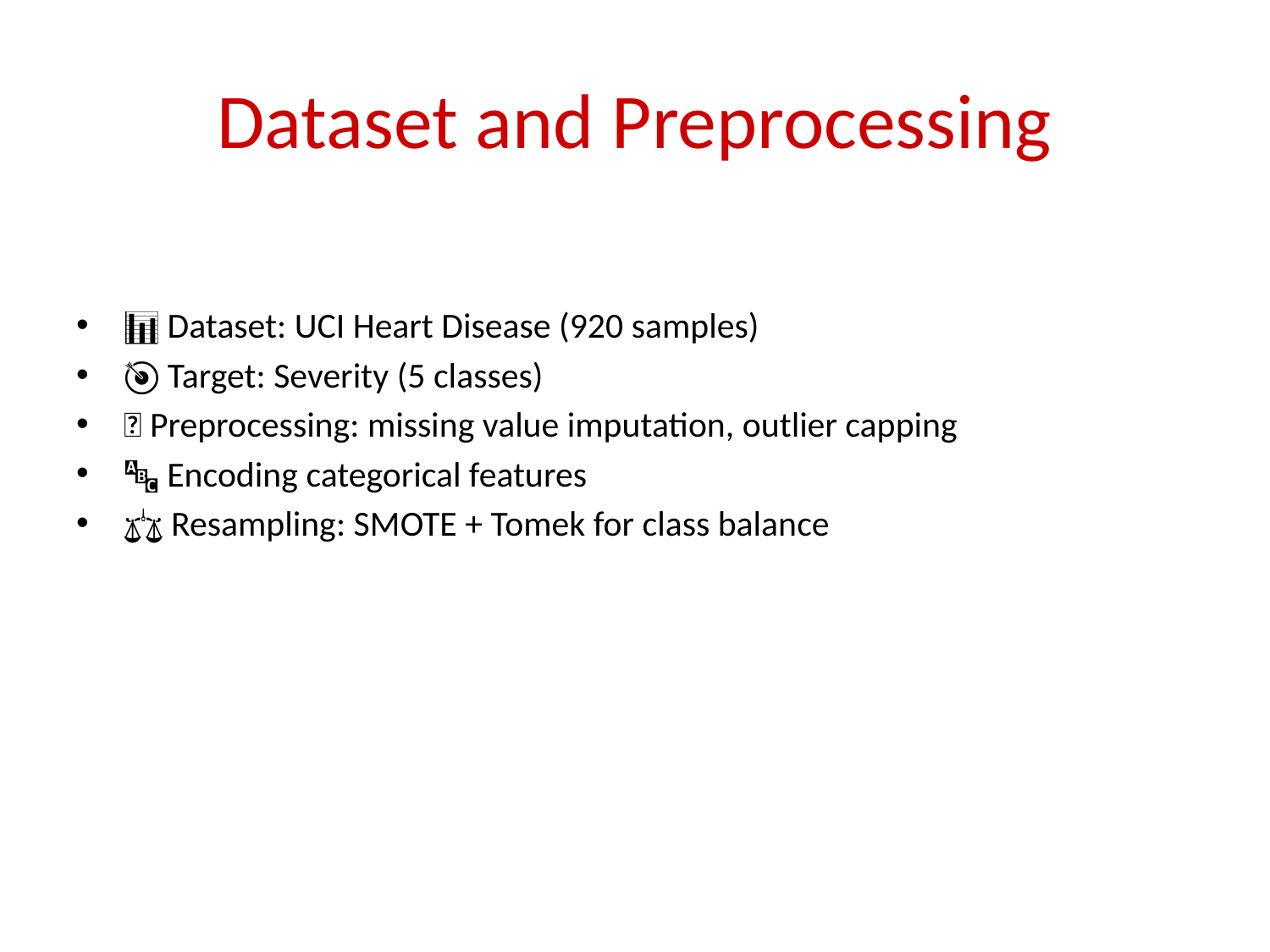

# Dataset and Preprocessing

📊 Dataset: UCI Heart Disease (920 samples)
🎯 Target: Severity (5 classes)
🧹 Preprocessing: missing value imputation, outlier capping
🔤 Encoding categorical features
⚖️ Resampling: SMOTE + Tomek for class balance